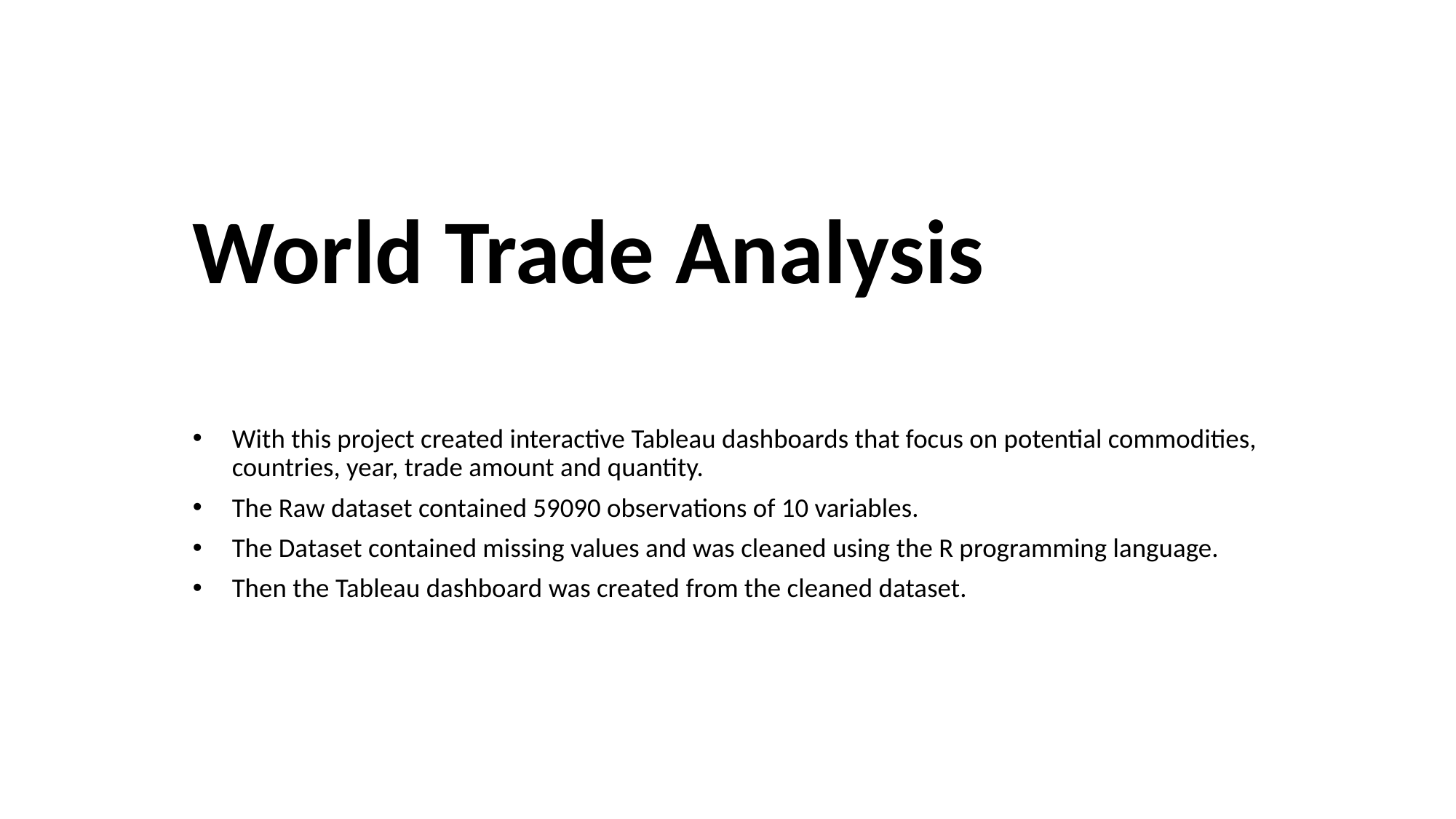

# World Trade Analysis
With this project created interactive Tableau dashboards that focus on potential commodities, countries, year, trade amount and quantity.
The Raw dataset contained 59090 observations of 10 variables.
The Dataset contained missing values and was cleaned using the R programming language.
Then the Tableau dashboard was created from the cleaned dataset.